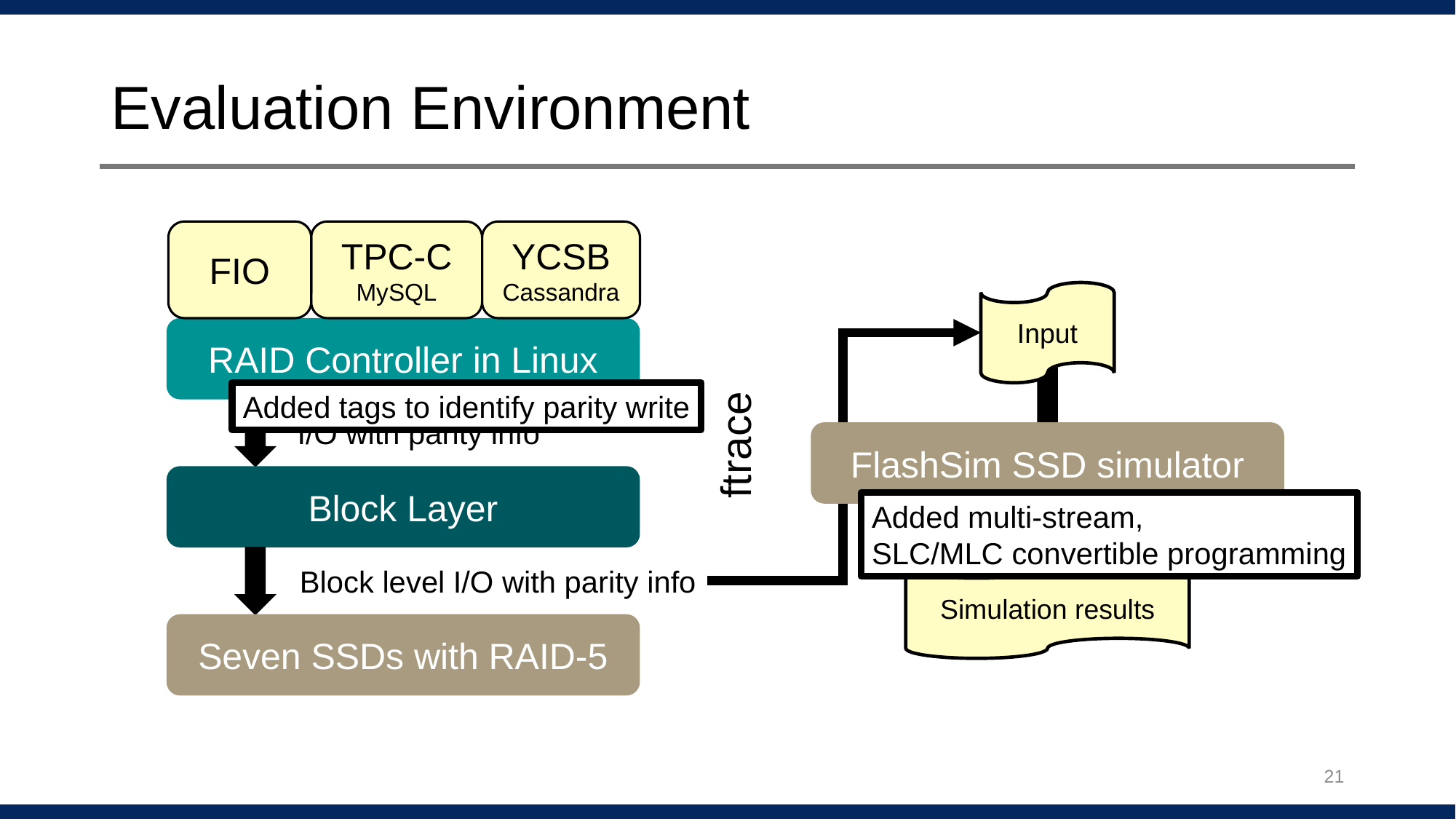

# Evaluation Environment
FIO
TPC-C
MySQL
YCSB
Cassandra
Input
RAID Controller in Linux

Added tags to identify parity write

I/O with parity info
ftrace
FlashSim SSD simulator
Block Layer
Added multi-stream,
SLC/MLC convertible programming

Block level I/O with parity info
Simulation results
Seven SSDs with RAID-5
21